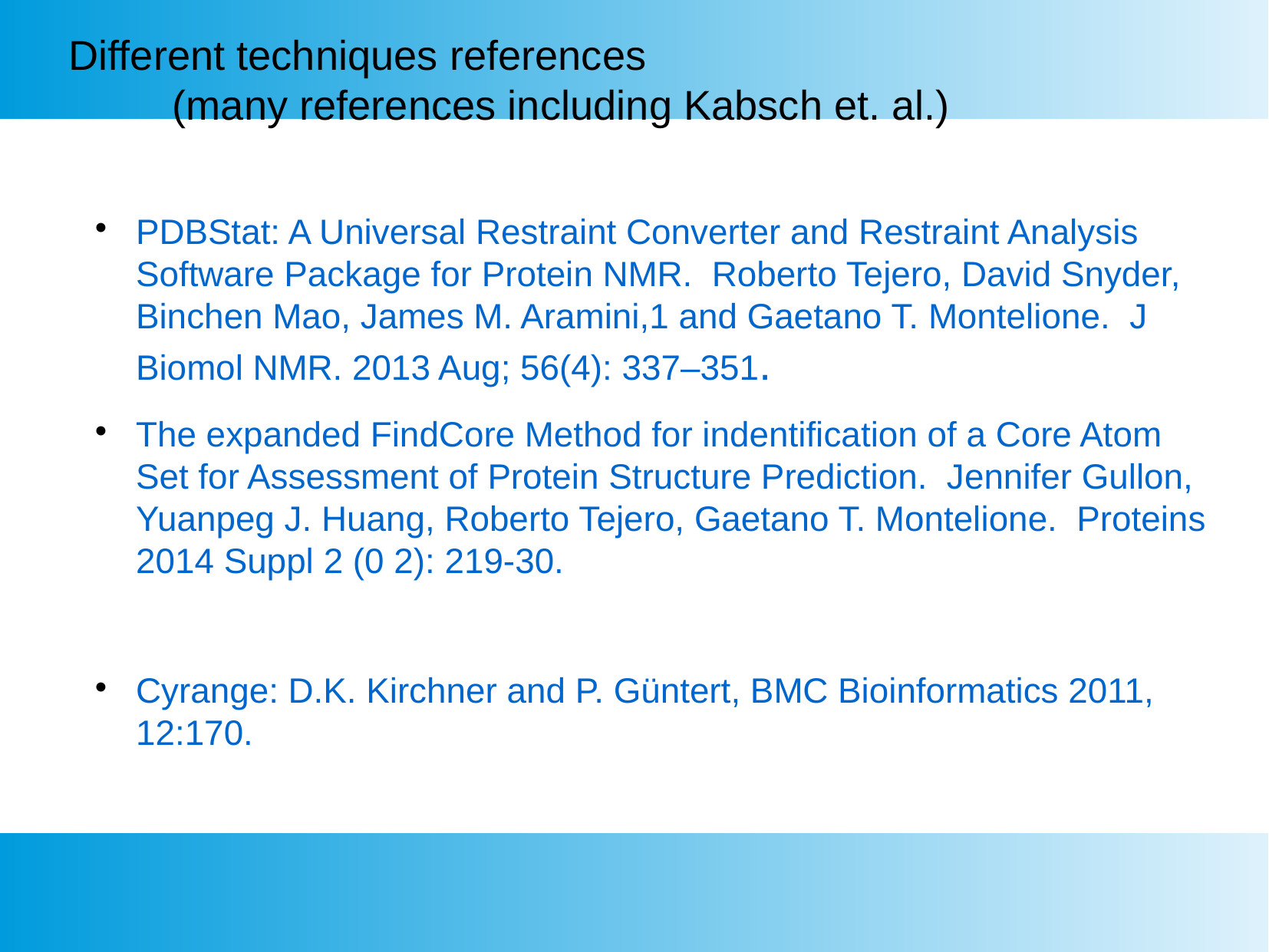

Different techniques references
         (many references including Kabsch et. al.)

PDBStat: A Universal Restraint Converter and Restraint Analysis Software Package for Protein NMR.  Roberto Tejero, David Snyder, Binchen Mao, James M. Aramini,1 and Gaetano T. Montelione.  J Biomol NMR. 2013 Aug; 56(4): 337–351.
The expanded FindCore Method for indentification of a Core Atom Set for Assessment of Protein Structure Prediction.  Jennifer Gullon, Yuanpeg J. Huang, Roberto Tejero, Gaetano T. Montelione.  Proteins 2014 Suppl 2 (0 2): 219-30.

Cyrange: D.K. Kirchner and P. Güntert, BMC Bioinformatics 2011, 12:170.